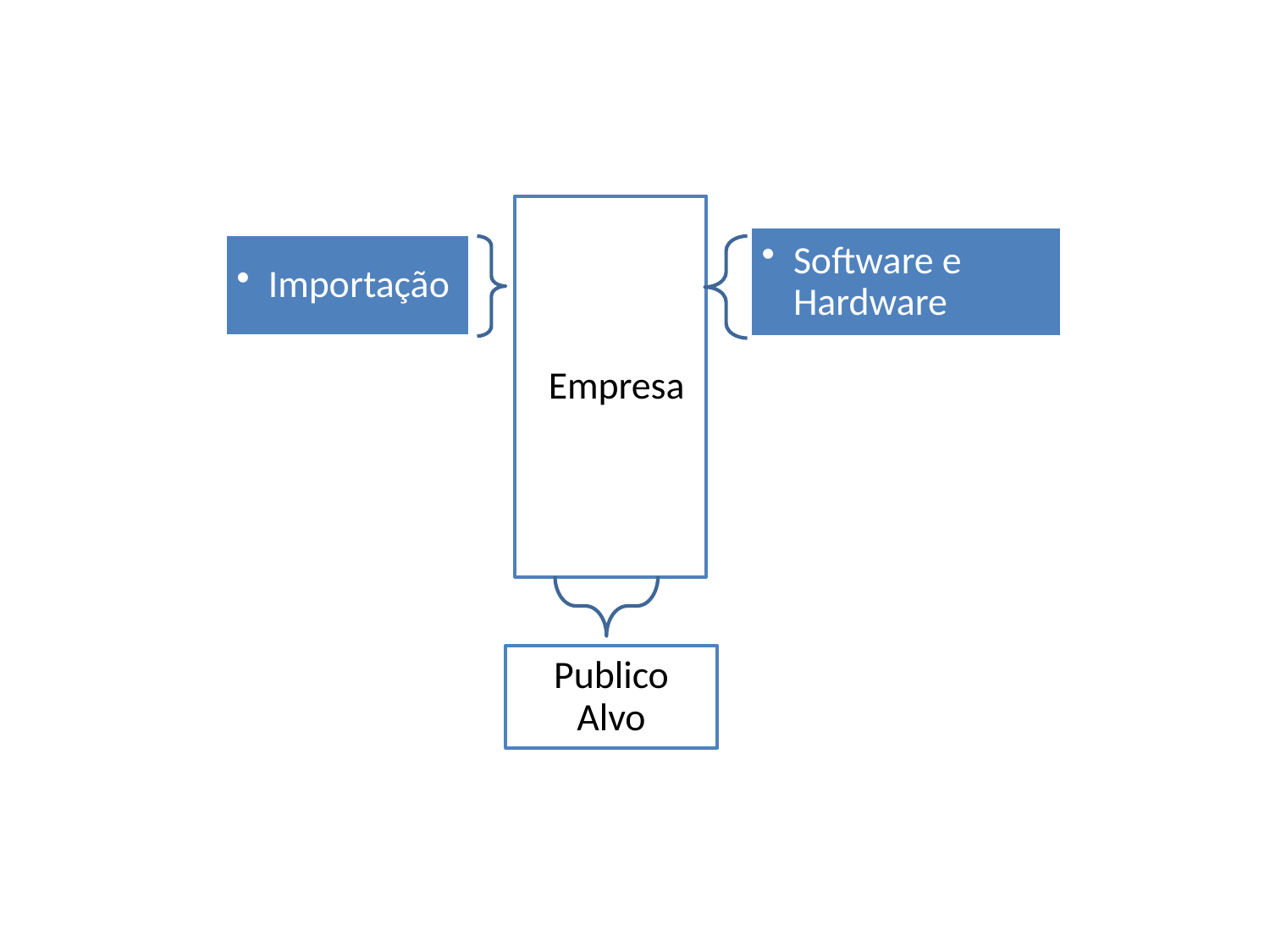

Empresa
Software e Hardware
Publico Alvo
Importação